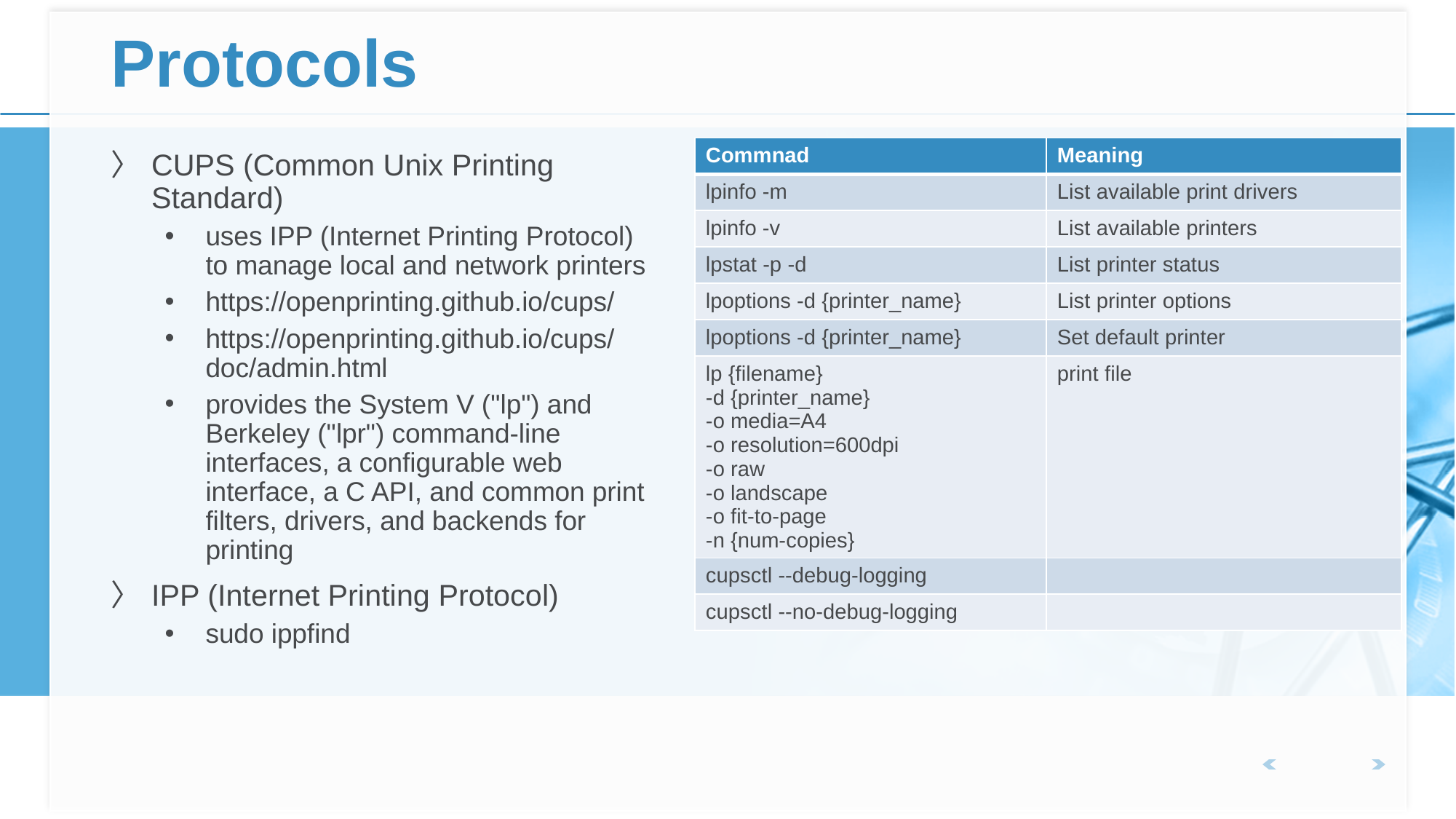

# Protocols
| Commnad | Meaning |
| --- | --- |
| lpinfo -m | List available print drivers |
| lpinfo -v | List available printers |
| lpstat -p -d | List printer status |
| lpoptions -d {printer\_name} | List printer options |
| lpoptions -d {printer\_name} | Set default printer |
| lp {filename} -d {printer\_name} -o media=A4 -o resolution=600dpi -o raw -o landscape -o fit-to-page -n {num-copies} | print file |
| cupsctl --debug-logging |  |
| cupsctl --no-debug-logging |  |
CUPS (Common Unix Printing Standard)
uses IPP (Internet Printing Protocol) to manage local and network printers
https://openprinting.github.io/cups/
https://openprinting.github.io/cups/doc/admin.html
provides the System V ("lp") and Berkeley ("lpr") command-line interfaces, a configurable web interface, a C API, and common print filters, drivers, and backends for printing
IPP (Internet Printing Protocol)
sudo ippfind